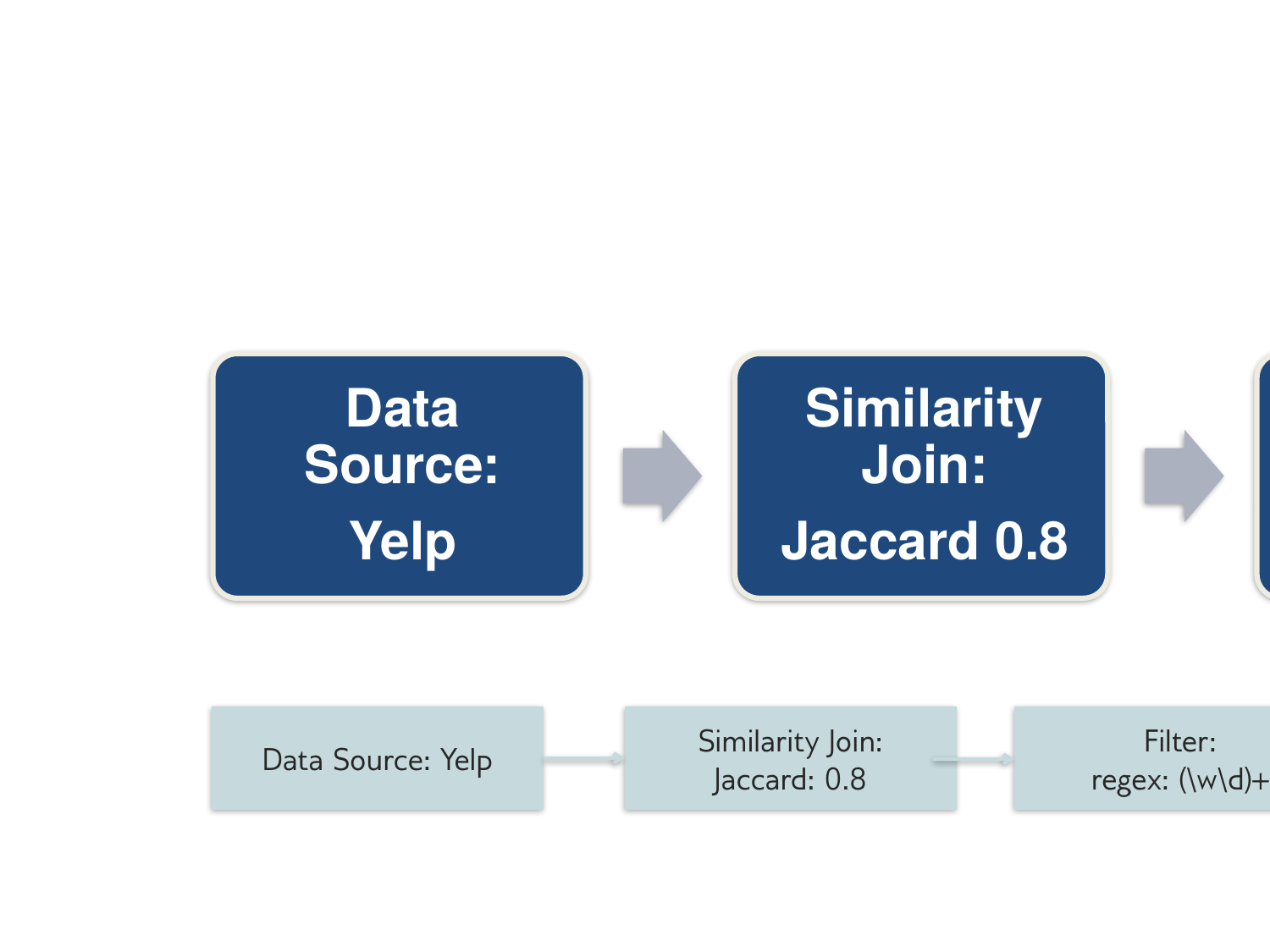

Data Source:
Yelp

Similarity Join:
Jaccard 0.8

Filtering
None
Data Source: Yelp
Similarity Join:
Jaccard: 0.8
Filter:
regex: (\w\d)+